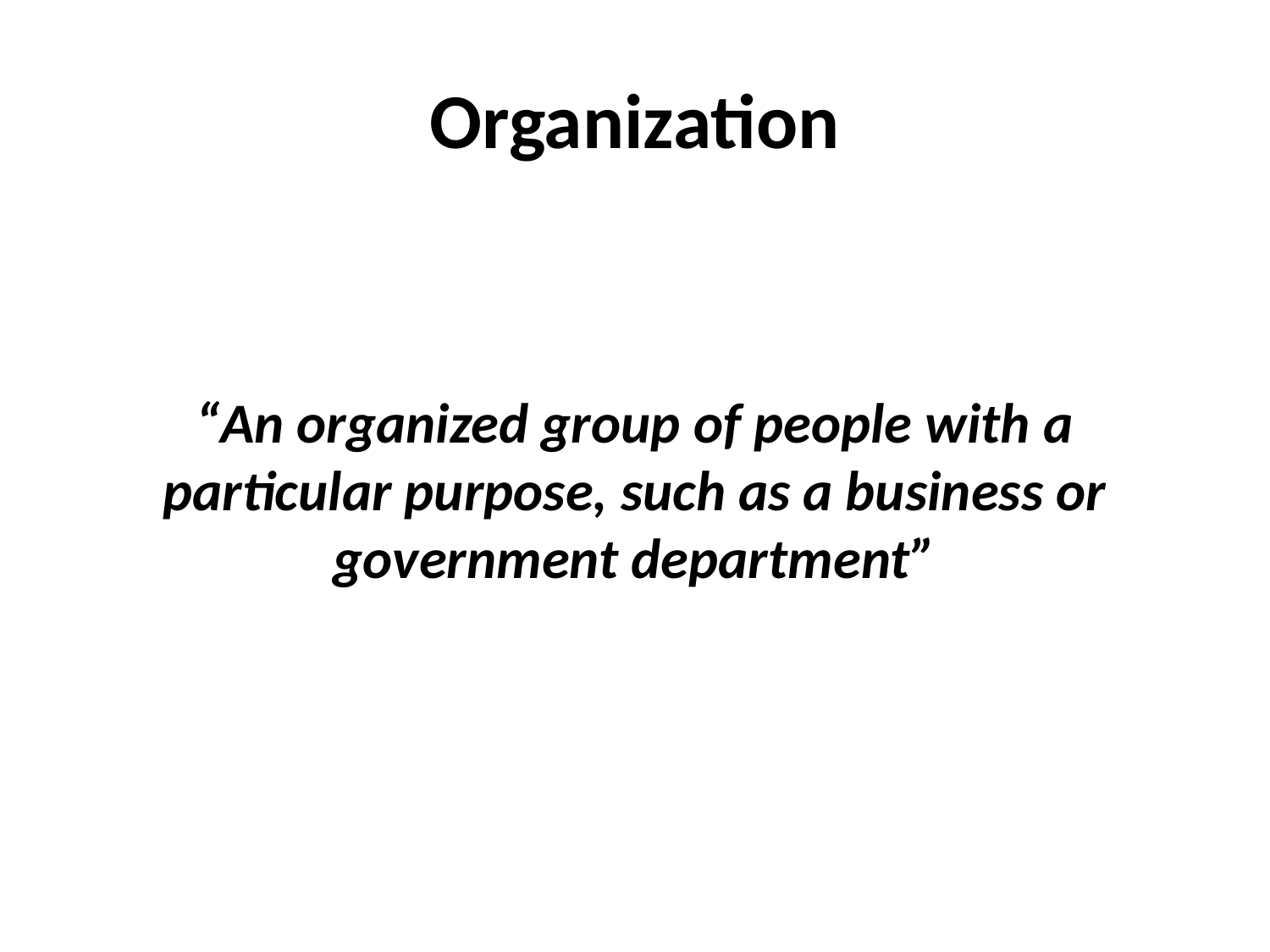

# Organization

“An organized group of people with a particular purpose, such as a business or government department”